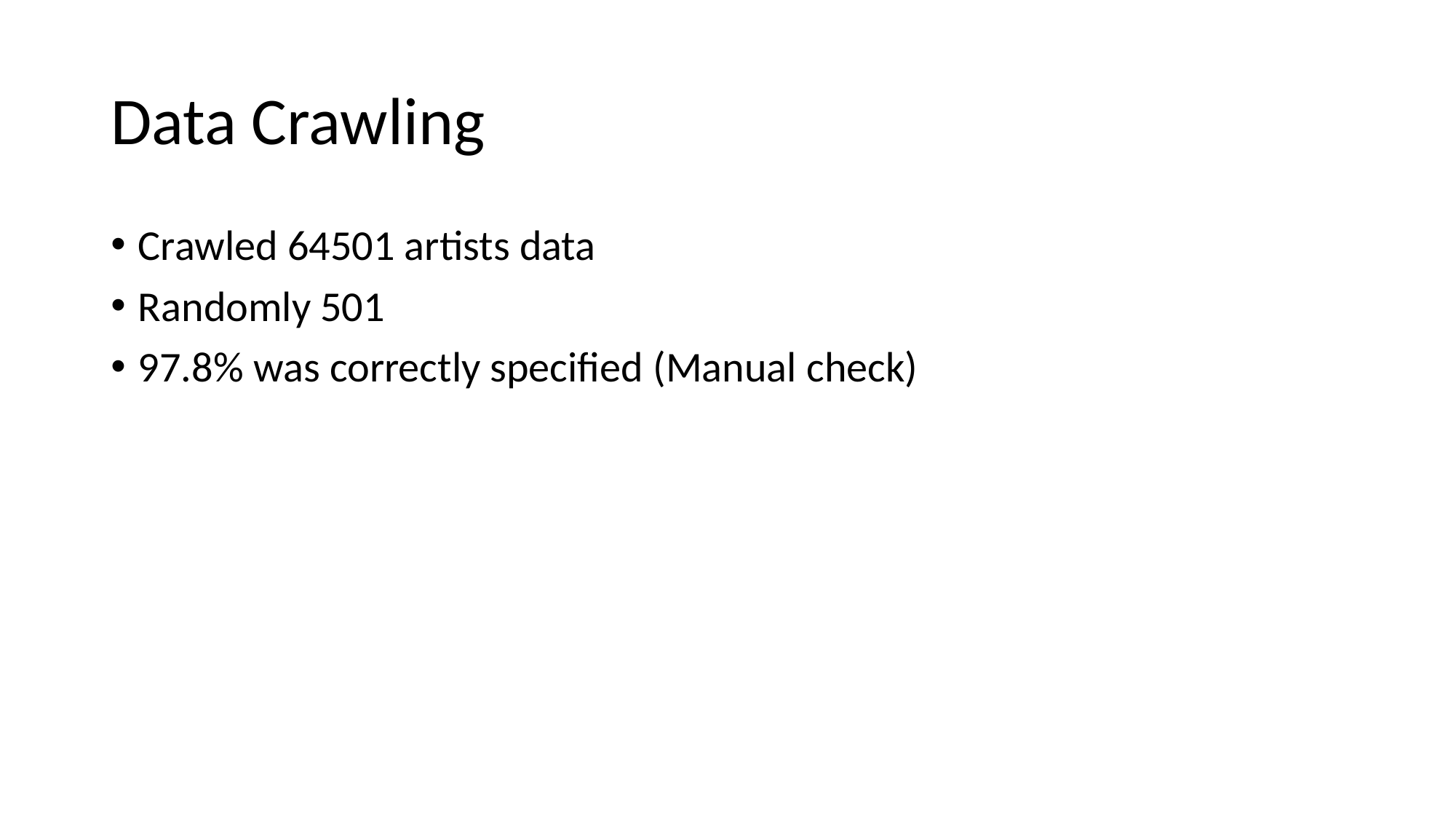

# Data Crawling
Crawled 64501 artists data
Randomly 501
97.8% was correctly specified (Manual check)